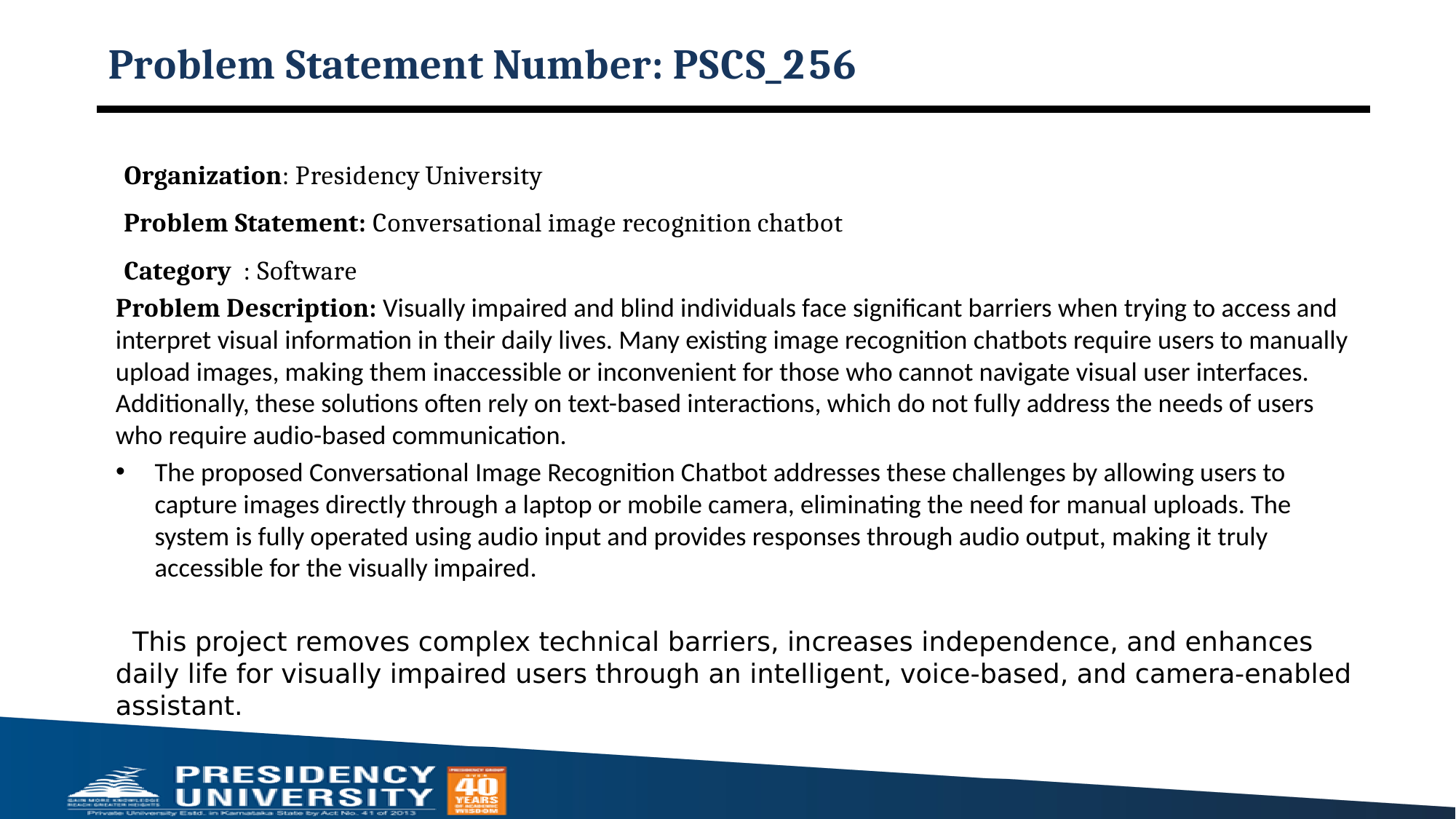

# Problem Statement Number: PSCS_256
Organization: Presidency University
Problem Statement: Conversational image recognition chatbot
Category  : Software
Problem Description: Visually impaired and blind individuals face significant barriers when trying to access and interpret visual information in their daily lives. Many existing image recognition chatbots require users to manually upload images, making them inaccessible or inconvenient for those who cannot navigate visual user interfaces. Additionally, these solutions often rely on text-based interactions, which do not fully address the needs of users who require audio-based communication.
The proposed Conversational Image Recognition Chatbot addresses these challenges by allowing users to capture images directly through a laptop or mobile camera, eliminating the need for manual uploads. The system is fully operated using audio input and provides responses through audio output, making it truly accessible for the visually impaired.

  This project removes complex technical barriers, increases independence, and enhances daily life for visually impaired users through an intelligent, voice-based, and camera-enabled assistant.